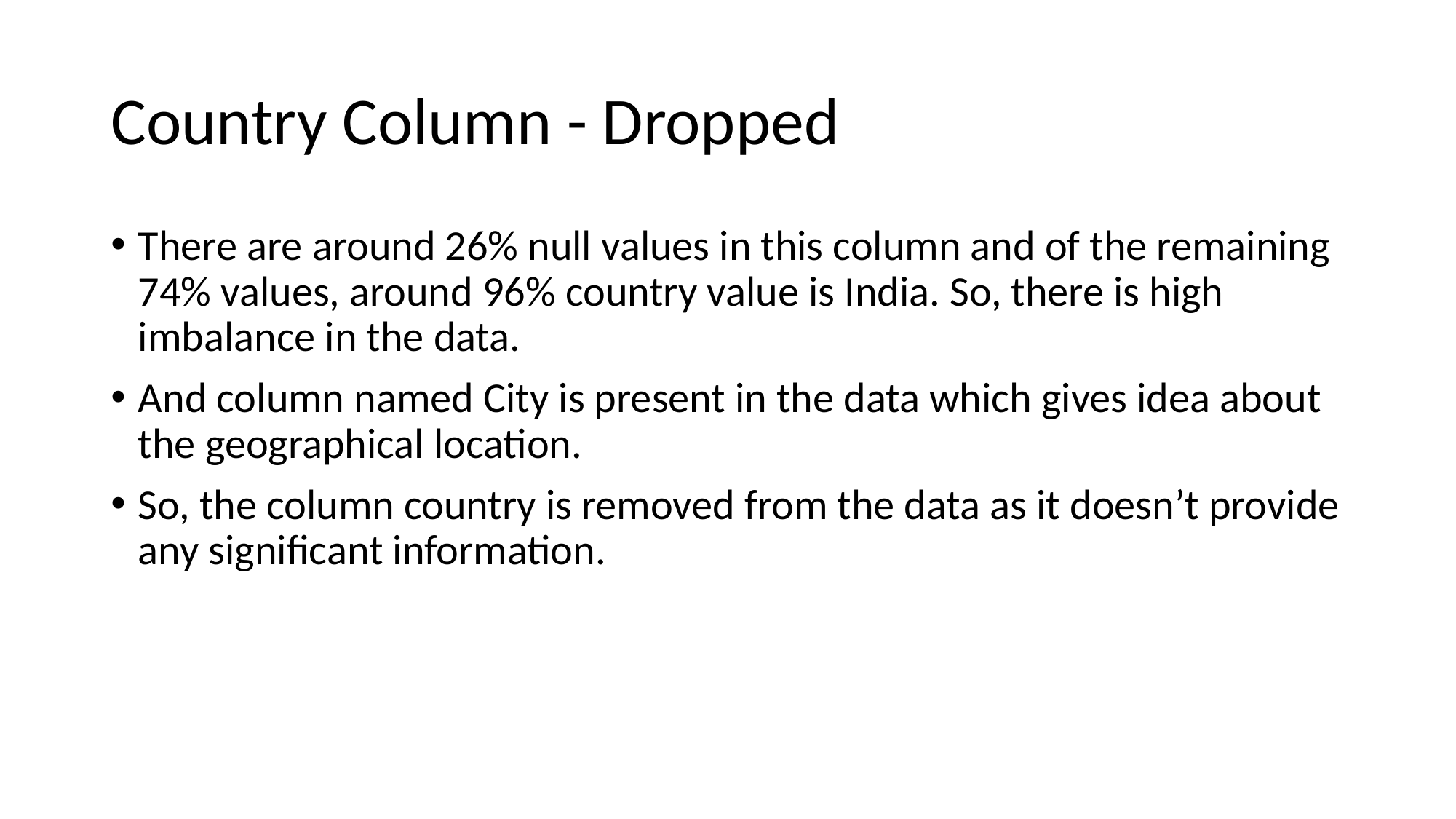

# Country Column - Dropped
There are around 26% null values in this column and of the remaining 74% values, around 96% country value is India. So, there is high imbalance in the data.
And column named City is present in the data which gives idea about the geographical location.
So, the column country is removed from the data as it doesn’t provide any significant information.